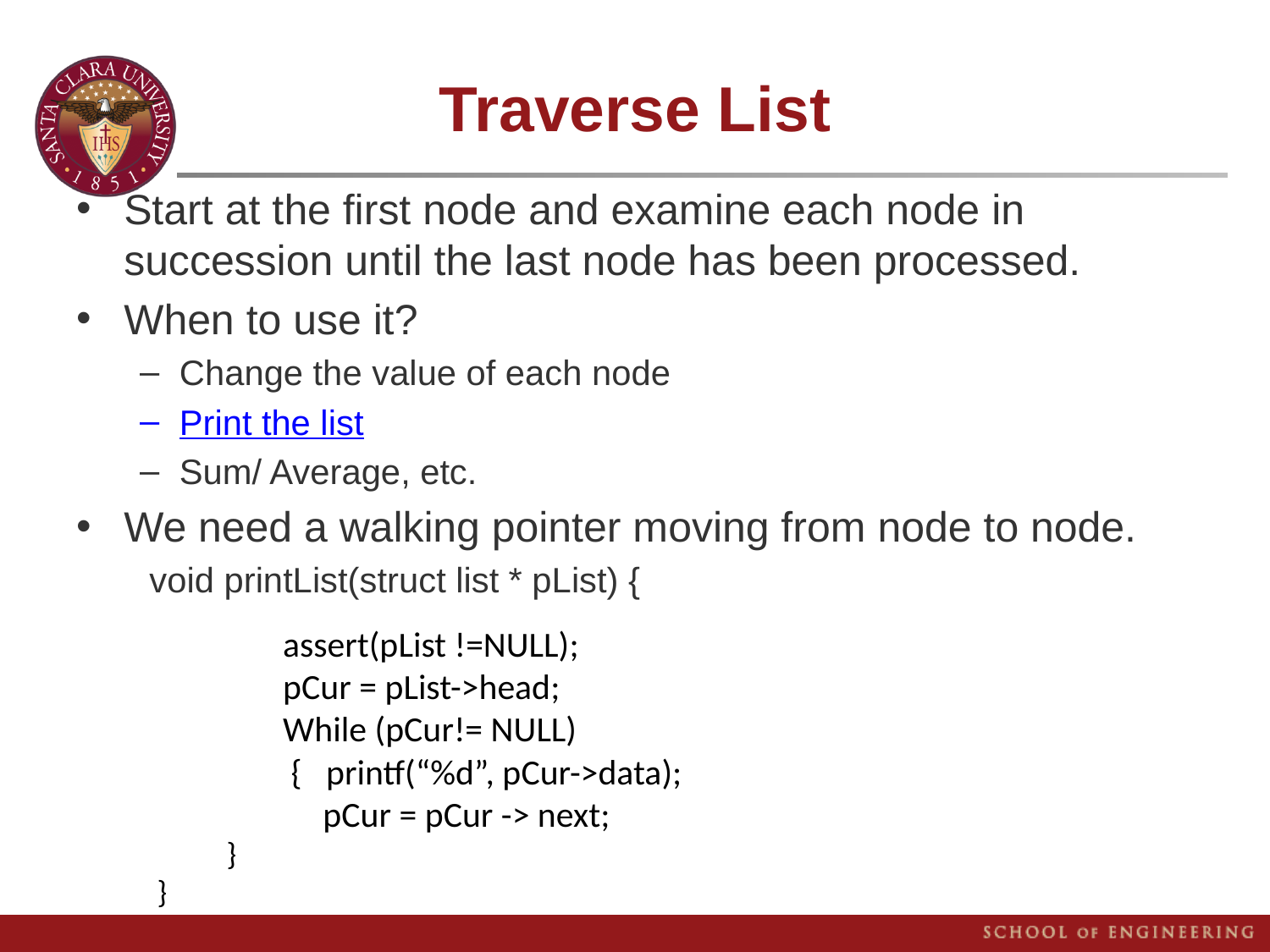

# Traverse List
Start at the first node and examine each node in succession until the last node has been processed.
When to use it?
Change the value of each node
Print the list
Sum/ Average, etc.
We need a walking pointer moving from node to node.
 void printList(struct list * pList) {
	assert(pList !=NULL);
	pCur = pList->head;
	While (pCur!= NULL)
  	 {   printf(“%d”, pCur->data);
	     pCur = pCur -> next;
           	 }
         }